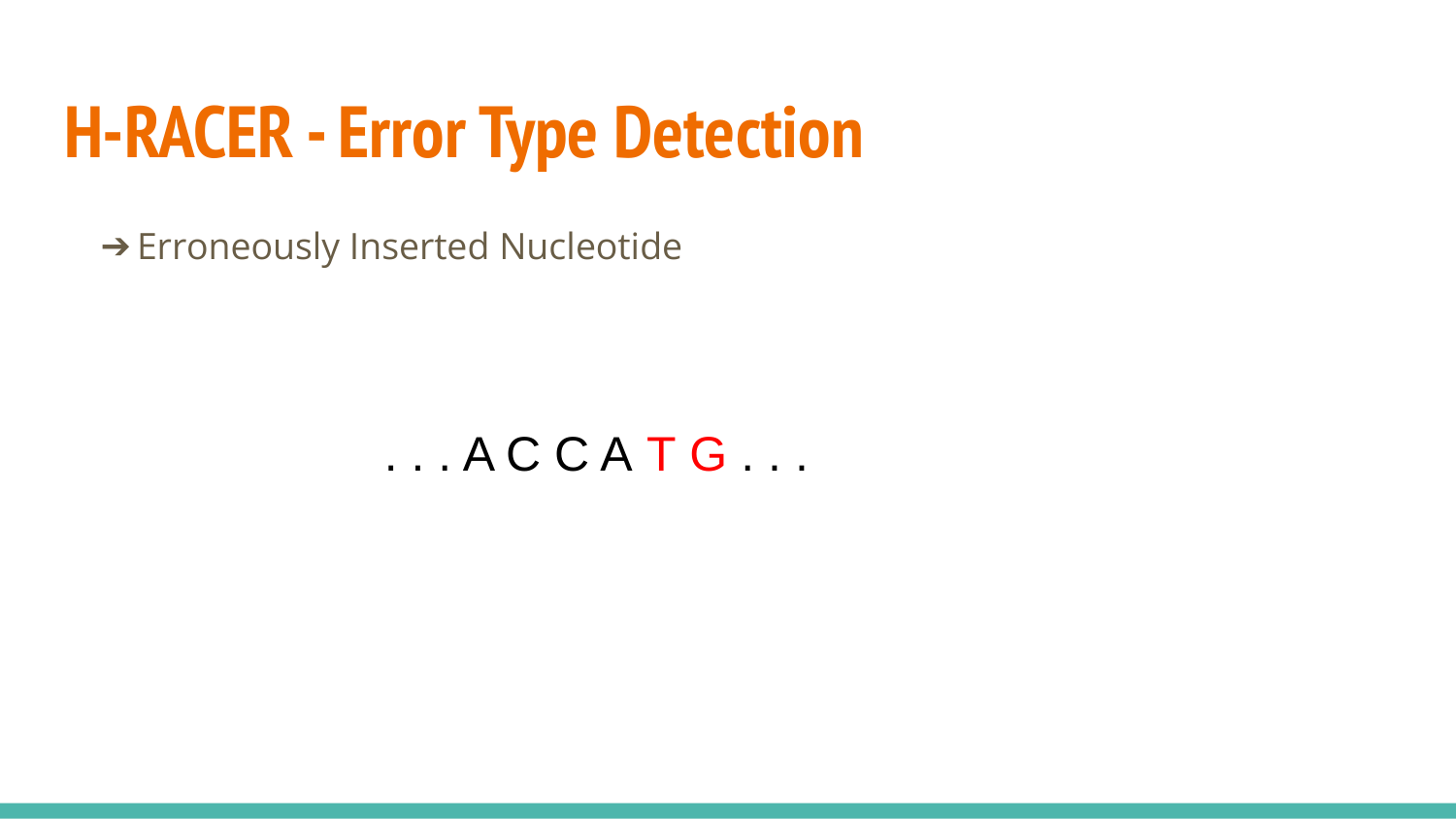

# H-RACER - Error Type Detection
Erroneously Inserted Nucleotide
. . . A C C A T G . . .